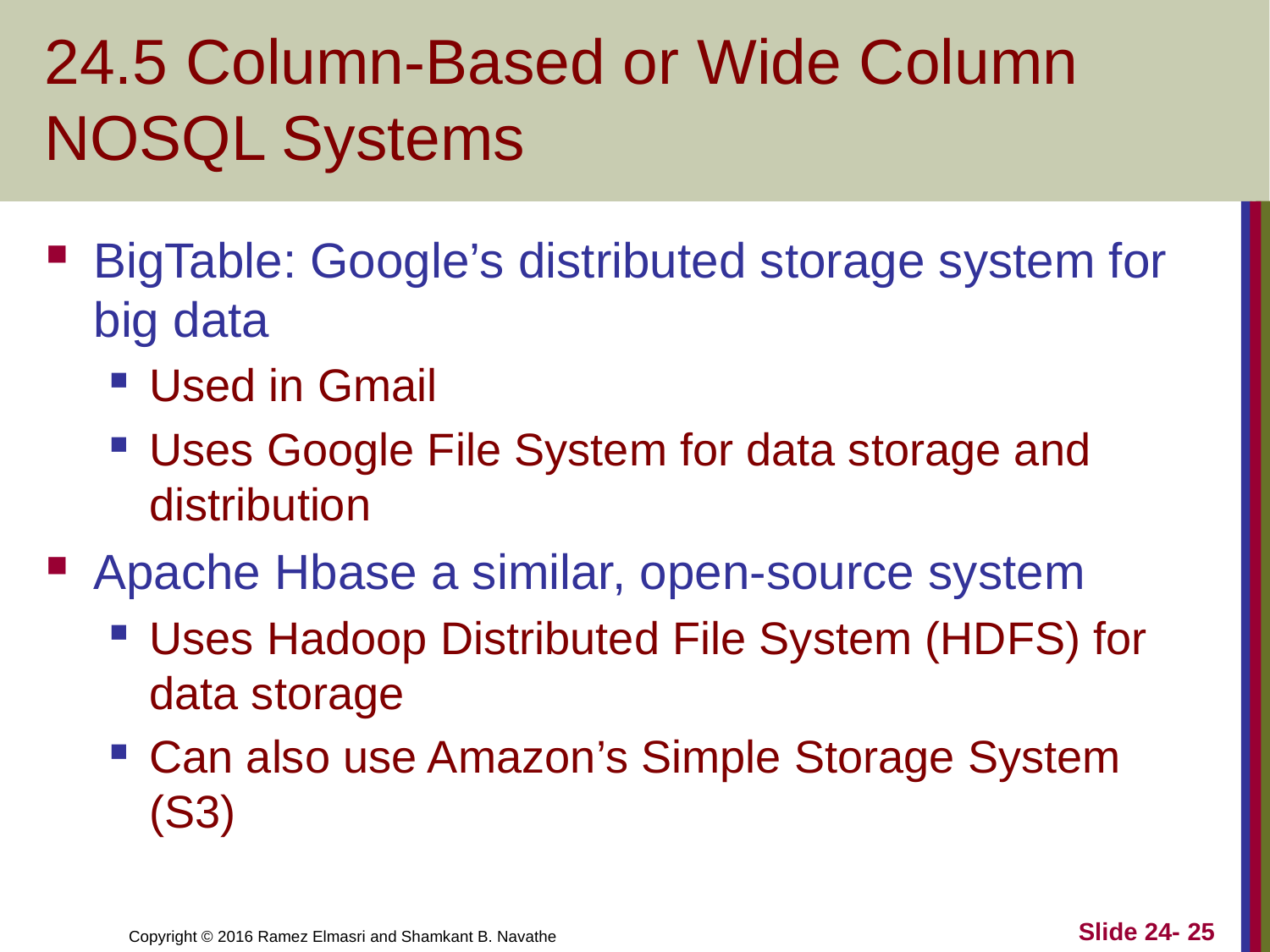

# 24.5 Column-Based or Wide Column NOSQL Systems
BigTable: Google’s distributed storage system for big data
Used in Gmail
Uses Google File System for data storage and distribution
Apache Hbase a similar, open-source system
Uses Hadoop Distributed File System (HDFS) for data storage
Can also use Amazon’s Simple Storage System (S3)
Slide 24- 25